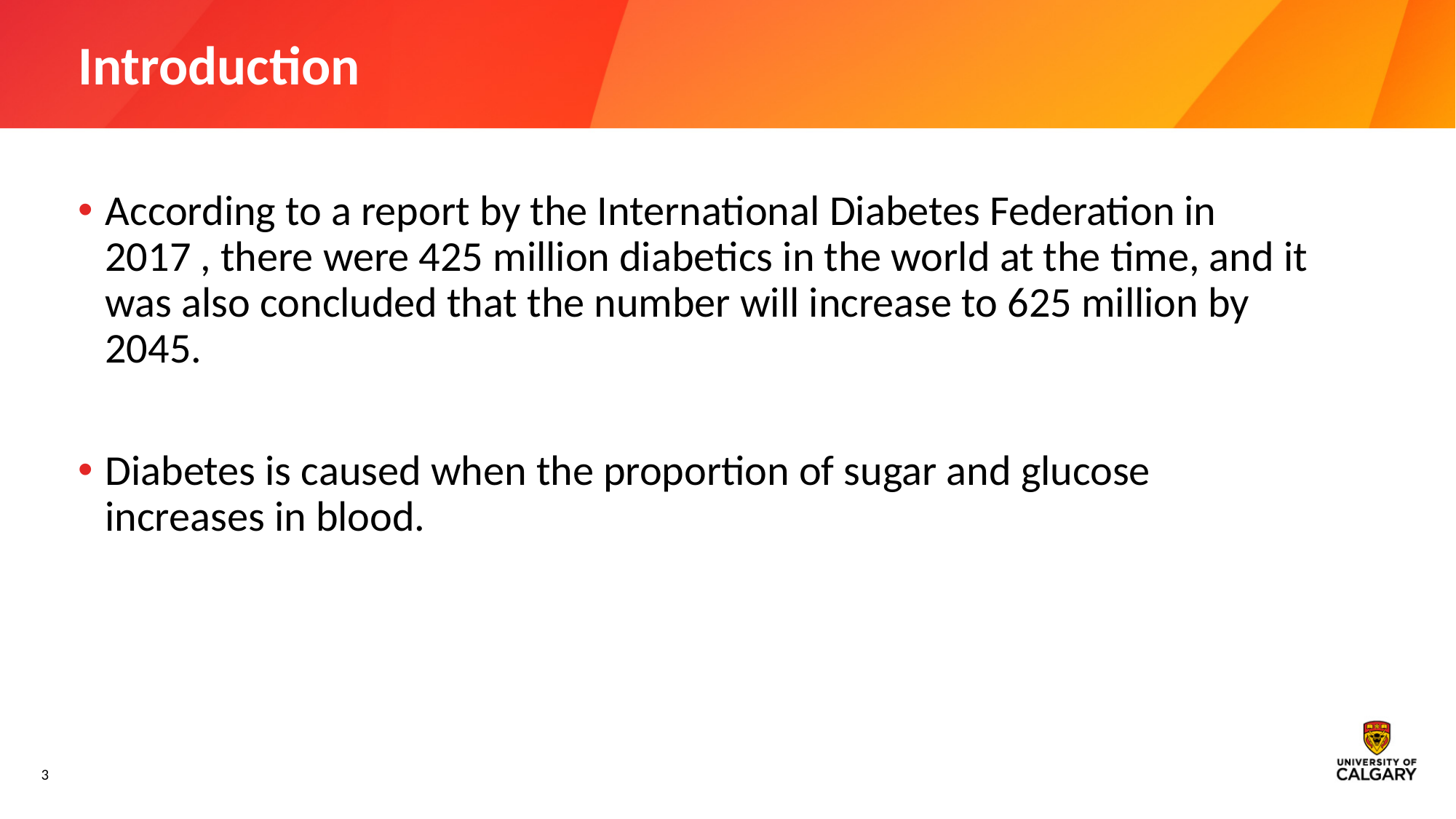

# Introduction
According to a report by the International Diabetes Federation in 2017 , there were 425 million diabetics in the world at the time, and it was also concluded that the number will increase to 625 million by 2045.

Diabetes is caused when the proportion of sugar and glucose increases in blood.

3